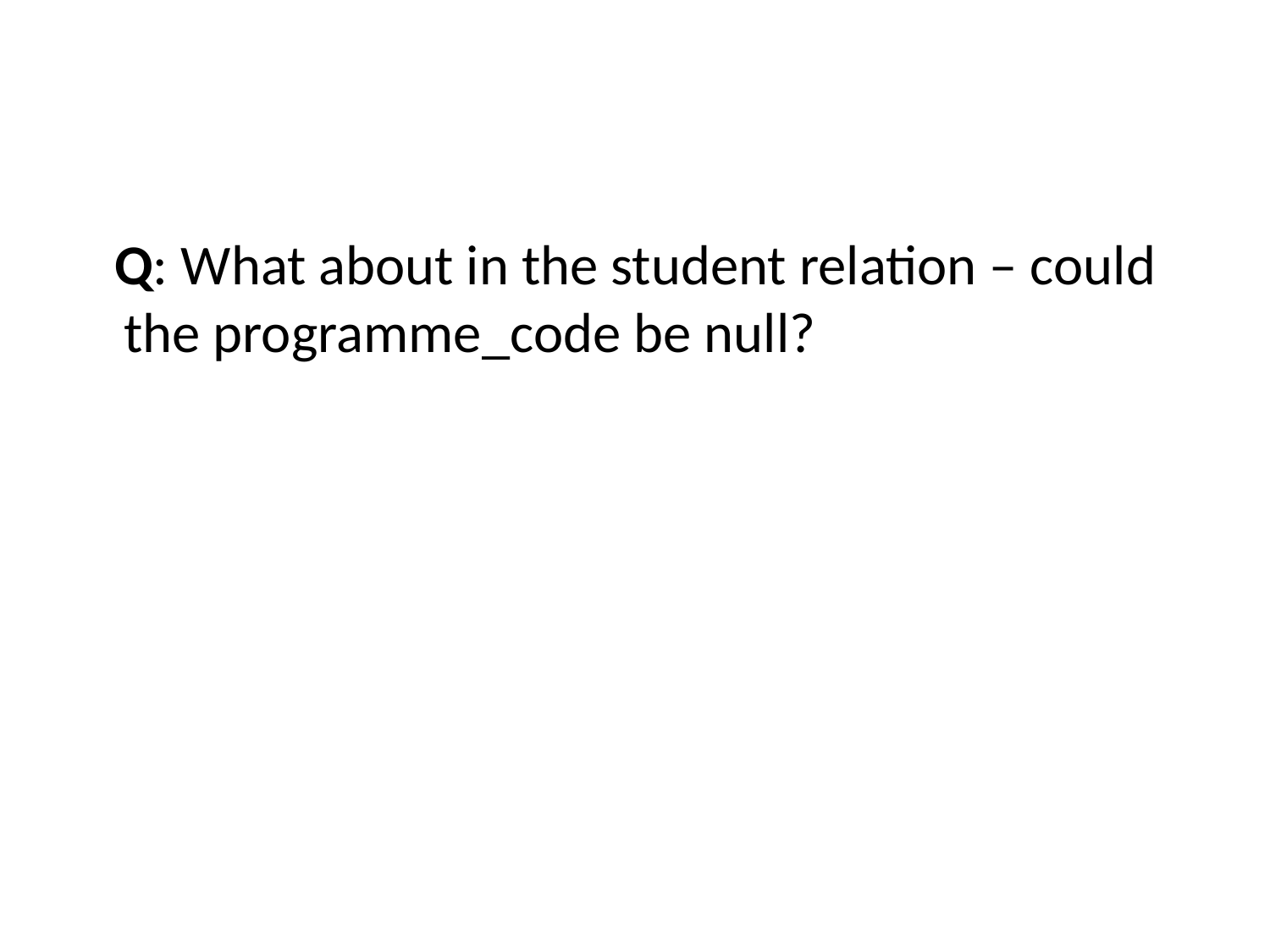

#
   Q: What about in the student relation – could the programme_code be null?